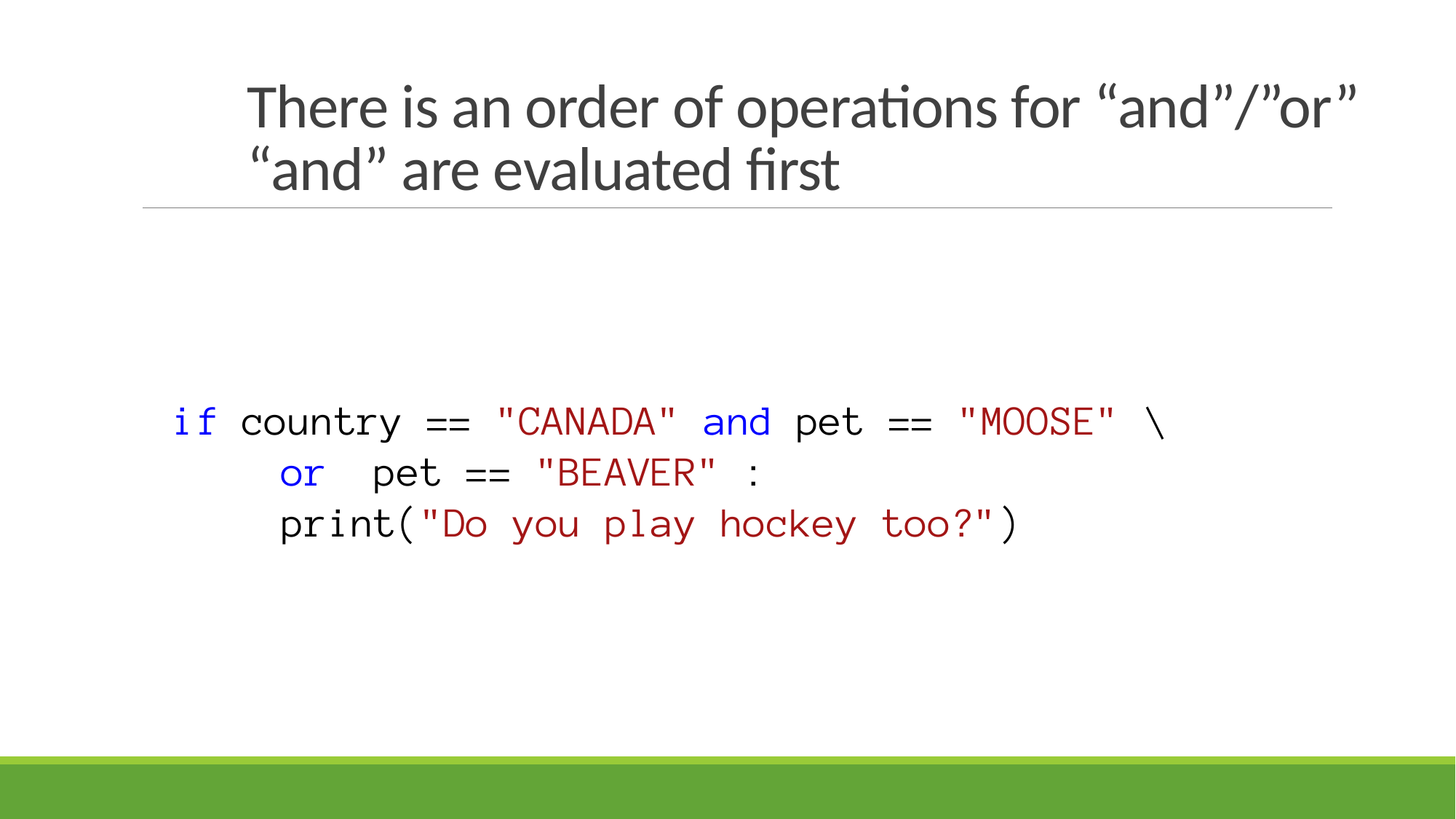

# There is an order of operations for “and”/”or” “and” are evaluated first
if country == "CANADA" and pet == "MOOSE" \
 	or  pet == "BEAVER" :
    	print("Do you play hockey too?")